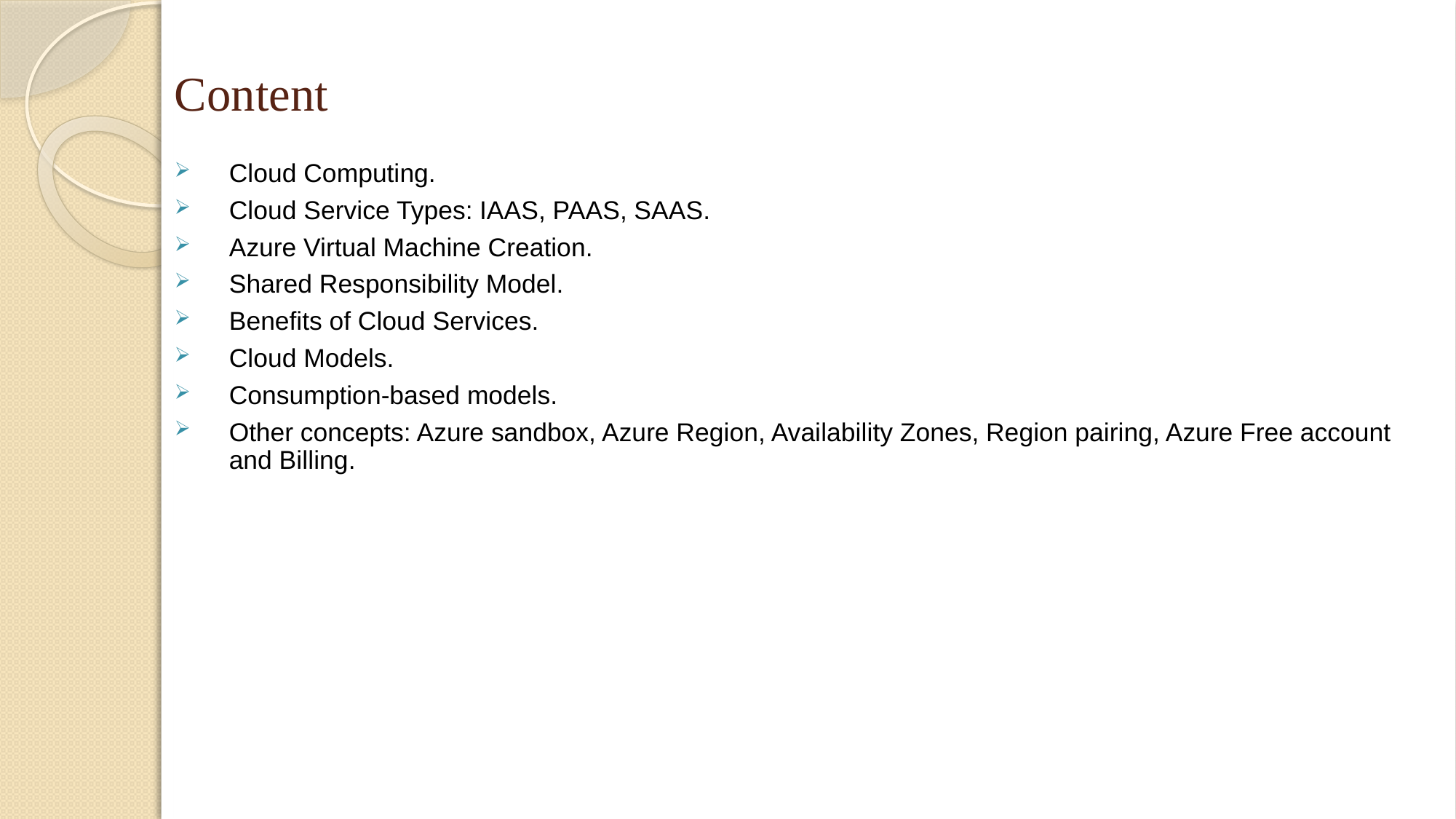

# Content
Cloud Computing.
Cloud Service Types: IAAS, PAAS, SAAS.
Azure Virtual Machine Creation.
Shared Responsibility Model.
Benefits of Cloud Services.
Cloud Models.
Consumption-based models.
Other concepts: Azure sandbox, Azure Region, Availability Zones, Region pairing, Azure Free account and Billing.